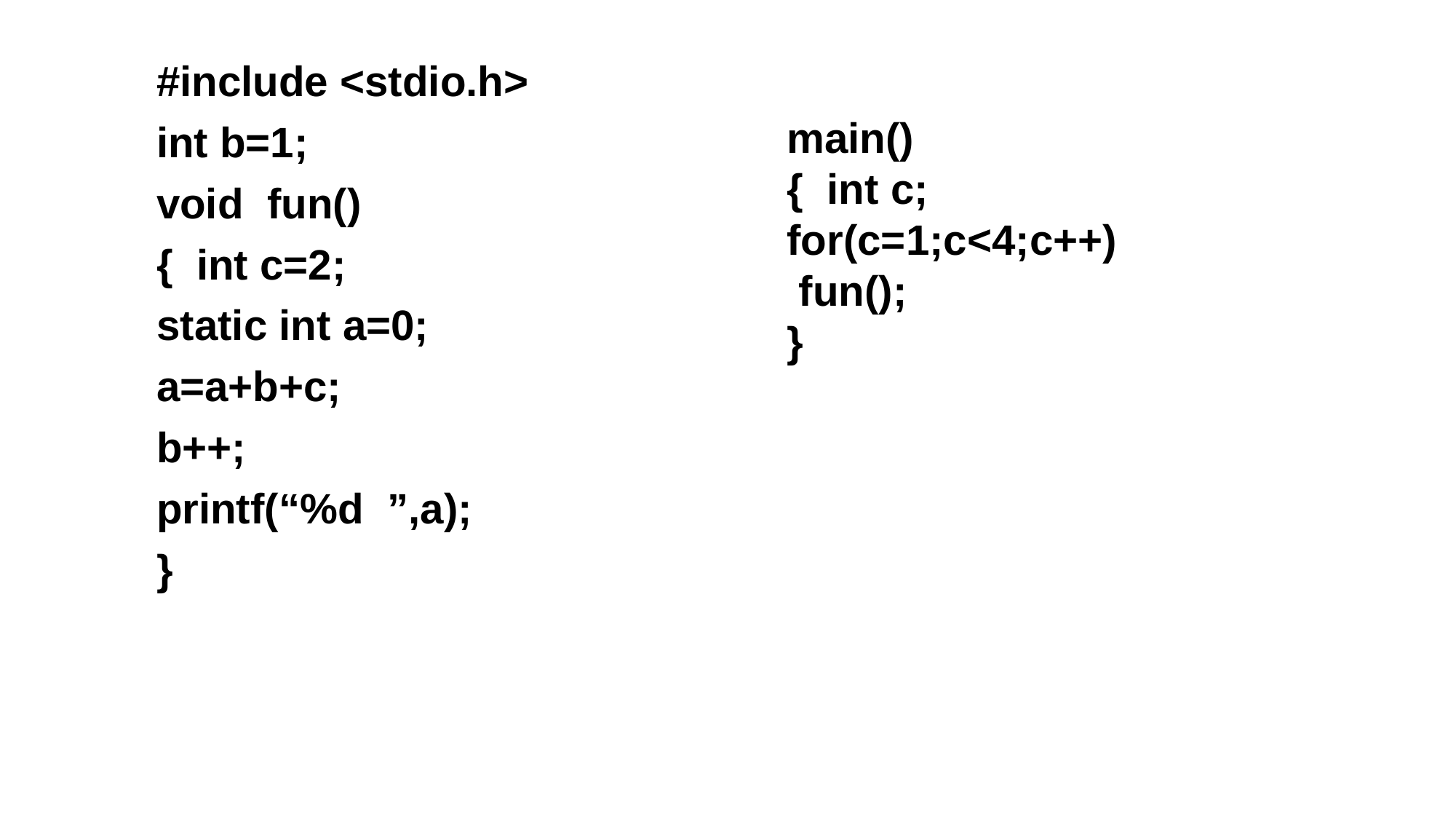

#include <stdio.h>
int b=1;
void  fun()
{  int c=2;
static int a=0;
a=a+b+c;
b++;
printf(“%d  ”,a);
}

main()
{  int c;
for(c=1;c<4;c++)
 fun();
}